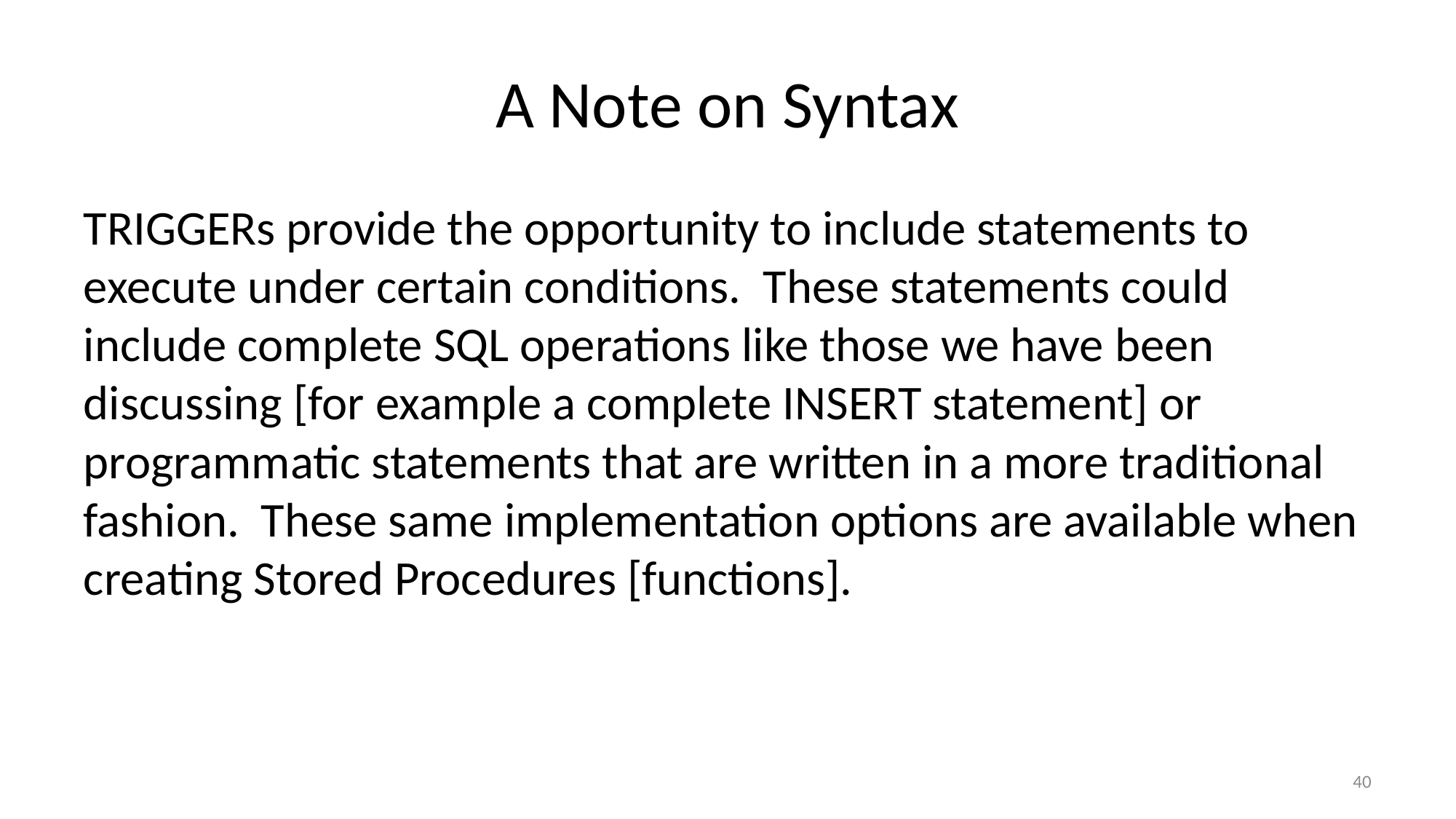

# A Note on Syntax
TRIGGERs provide the opportunity to include statements to execute under certain conditions.  These statements could include complete SQL operations like those we have been discussing [for example a complete INSERT statement] or programmatic statements that are written in a more traditional fashion.  These same implementation options are available when creating Stored Procedures [functions].

40